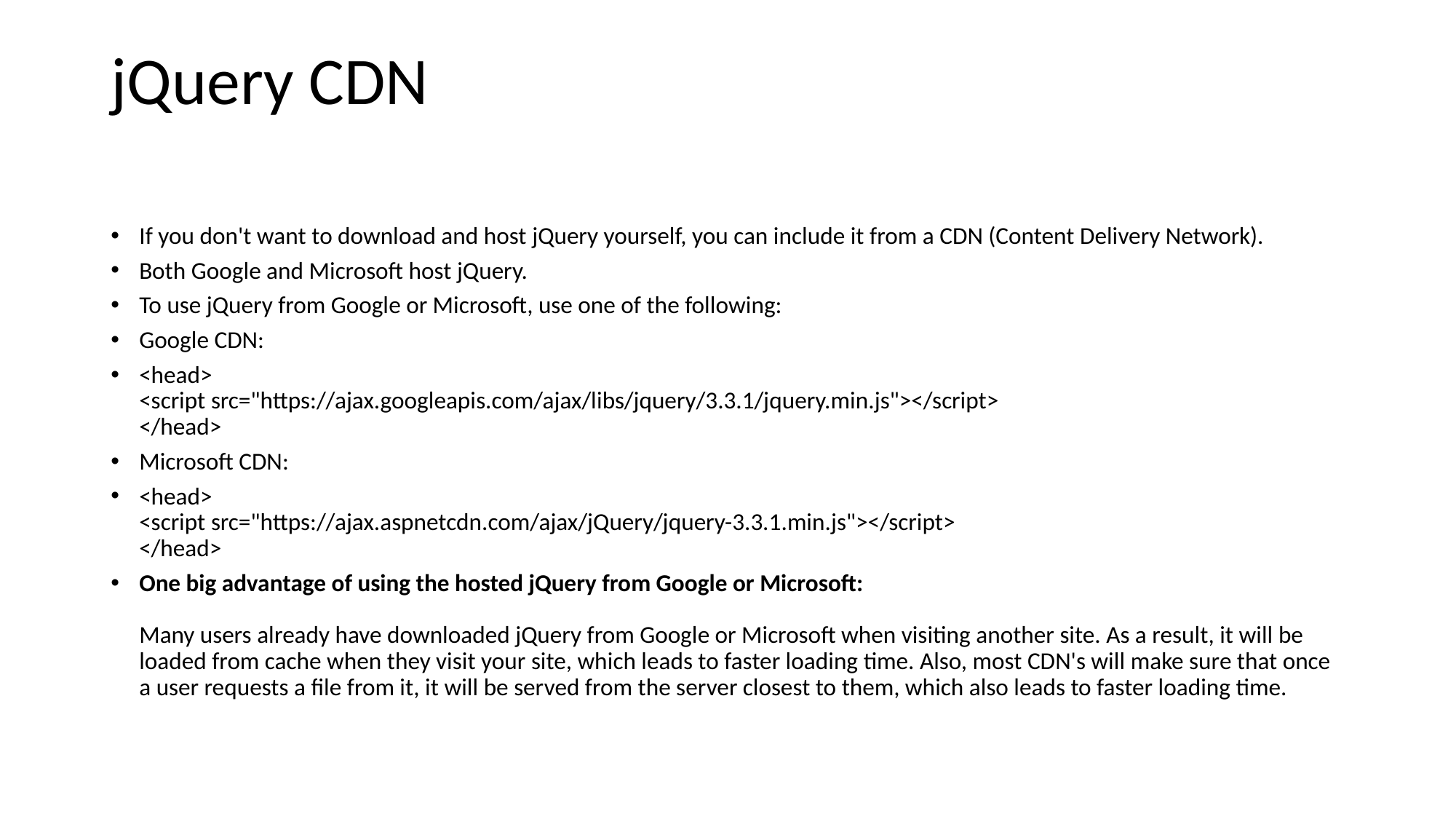

# jQuery CDN
If you don't want to download and host jQuery yourself, you can include it from a CDN (Content Delivery Network).
Both Google and Microsoft host jQuery.
To use jQuery from Google or Microsoft, use one of the following:
Google CDN:
<head>
<script src="https://ajax.googleapis.com/ajax/libs/jquery/3.3.1/jquery.min.js"></script>
</head>
Microsoft CDN:
<head>
<script src="https://ajax.aspnetcdn.com/ajax/jQuery/jquery-3.3.1.min.js"></script>
</head>
One big advantage of using the hosted jQuery from Google or Microsoft:
Many users already have downloaded jQuery from Google or Microsoft when visiting another site. As a result, it will be loaded from cache when they visit your site, which leads to faster loading time. Also, most CDN's will make sure that once a user requests a file from it, it will be served from the server closest to them, which also leads to faster loading time.